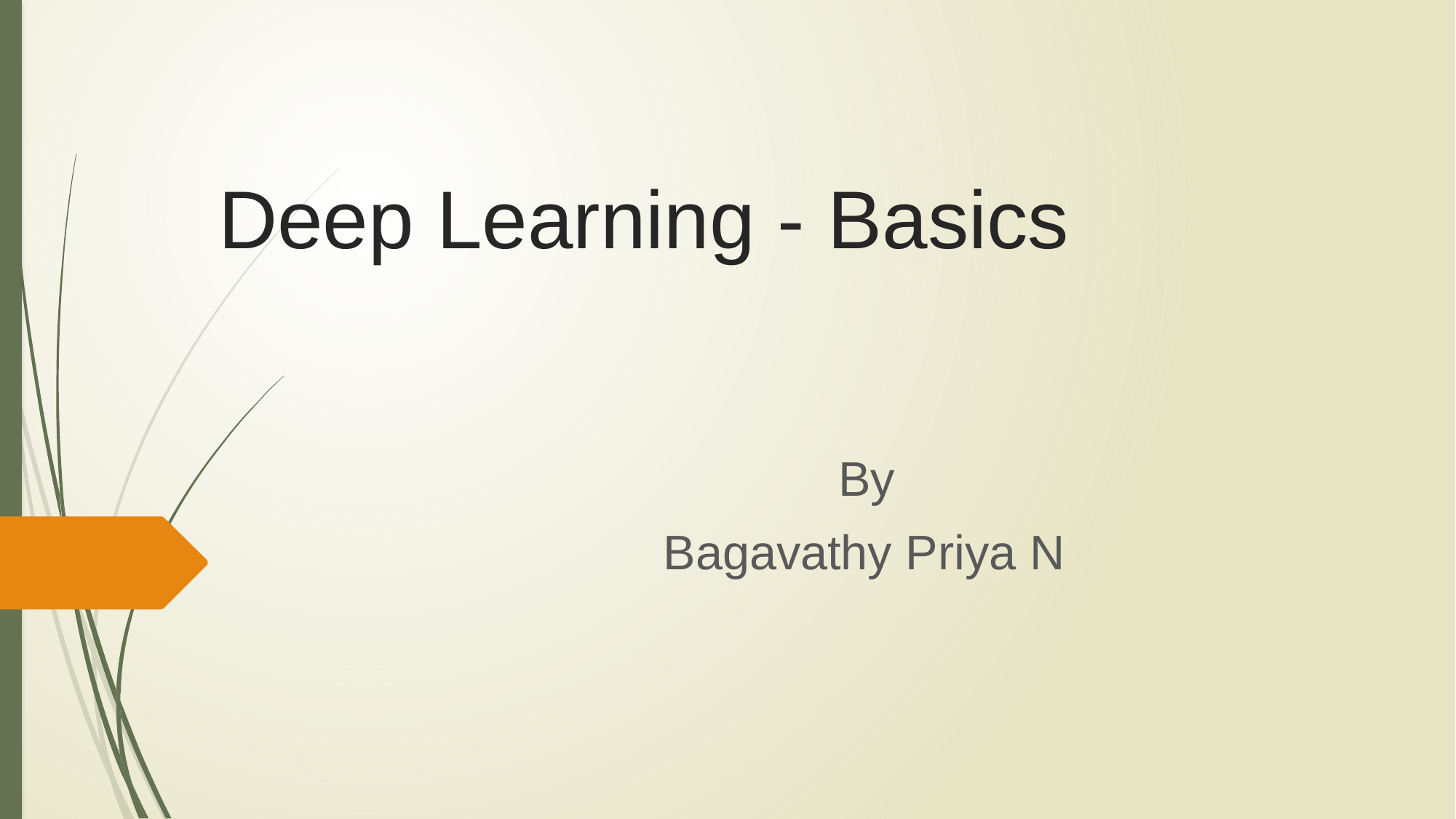

# Deep Learning - Basics
             By
Bagavathy Priya N